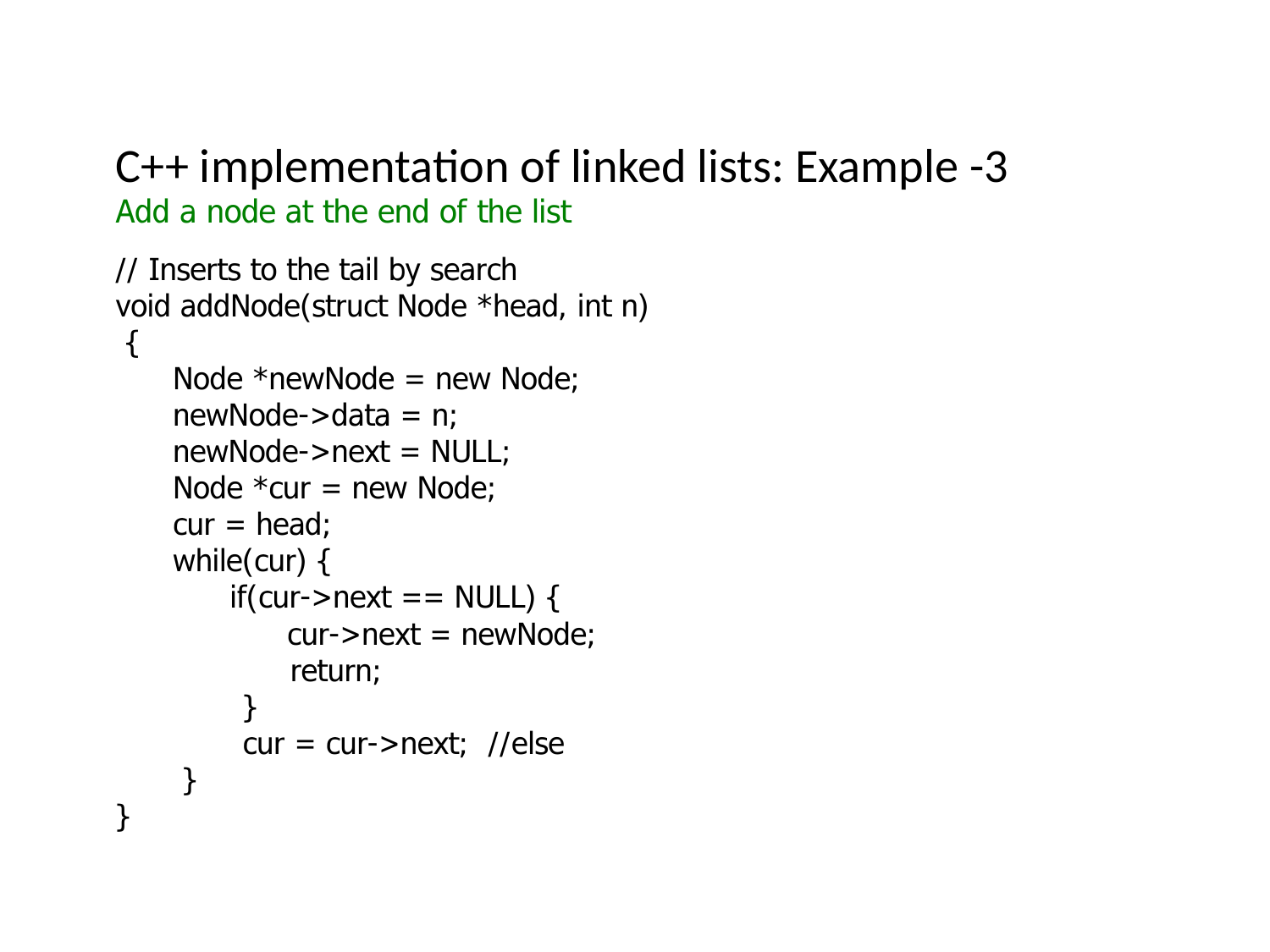

C++ implementation of linked lists: Example -3
Add a node at the end of the list
// Inserts to the tail by search
void addNode(struct Node *head, int n)
 {
      Node *newNode = new Node;
      newNode->data = n;
      newNode->next = NULL;
      Node *cur = new Node;
      cur = head;
      while(cur) {
            if(cur->next == NULL) {
                  cur->next = newNode;
	     return;
	}
	cur = cur->next;  //else
       }
}